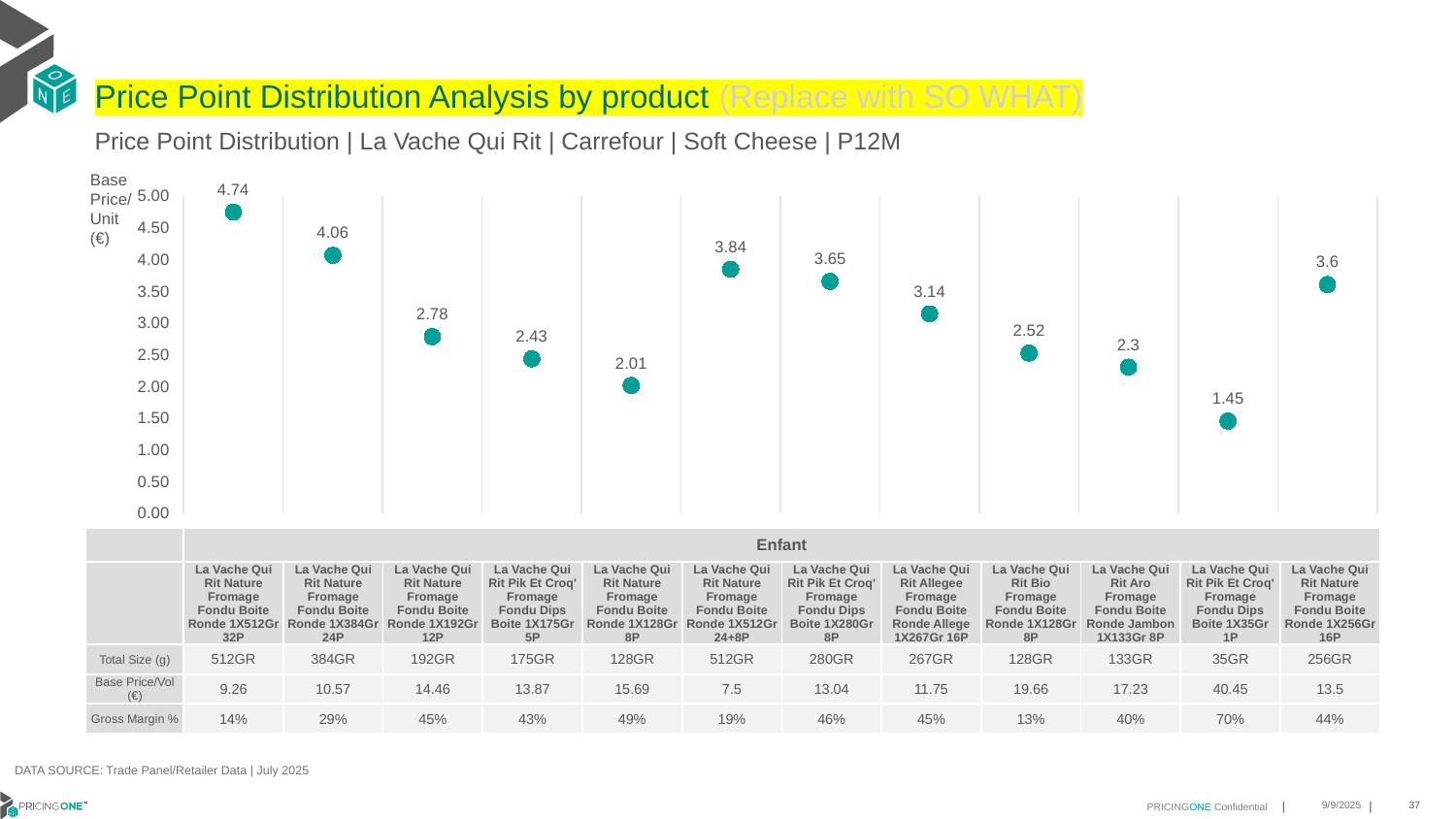

# Price Point Distribution Analysis by product (Replace with SO WHAT)
Price Point Distribution | La Vache Qui Rit | Carrefour | Soft Cheese | P12M
Base Price/Unit (€)

### Chart

| Category | Base Price/Unit |
|---|---|
| La Vache Qui Rit Nature Fromage Fondu Boite Ronde 1X512Gr 32P | 4.74 |
| La Vache Qui Rit Nature Fromage Fondu Boite Ronde 1X384Gr 24P | 4.06 |
| La Vache Qui Rit Nature Fromage Fondu Boite Ronde 1X192Gr 12P | 2.78 |
| La Vache Qui Rit Pik Et Croq' Fromage Fondu Dips Boite 1X175Gr 5P | 2.43 |
| La Vache Qui Rit Nature Fromage Fondu Boite Ronde 1X128Gr 8P | 2.01 |
| La Vache Qui Rit Nature Fromage Fondu Boite Ronde 1X512Gr 24+8P | 3.84 |
| La Vache Qui Rit Pik Et Croq' Fromage Fondu Dips Boite 1X280Gr 8P | 3.65 |
| La Vache Qui Rit Allegee Fromage Fondu Boite Ronde Allege 1X267Gr 16P | 3.14 |
| La Vache Qui Rit Bio Fromage Fondu Boite Ronde 1X128Gr 8P | 2.52 |
| La Vache Qui Rit Aro Fromage Fondu Boite Ronde Jambon 1X133Gr 8P | 2.3 |
| La Vache Qui Rit Pik Et Croq' Fromage Fondu Dips Boite 1X35Gr 1P | 1.45 |
| La Vache Qui Rit Nature Fromage Fondu Boite Ronde 1X256Gr 16P | 3.6 |
|  | Enfant | Enfant | Enfant | Enfant | Enfant | Enfant | Enfant | Enfant | Enfant | Enfant | Enfant | Enfant |
| --- | --- | --- | --- | --- | --- | --- | --- | --- | --- | --- | --- | --- |
|  | La Vache Qui Rit Nature Fromage Fondu Boite Ronde 1X512Gr 32P | La Vache Qui Rit Nature Fromage Fondu Boite Ronde 1X384Gr 24P | La Vache Qui Rit Nature Fromage Fondu Boite Ronde 1X192Gr 12P | La Vache Qui Rit Pik Et Croq' Fromage Fondu Dips Boite 1X175Gr 5P | La Vache Qui Rit Nature Fromage Fondu Boite Ronde 1X128Gr 8P | La Vache Qui Rit Nature Fromage Fondu Boite Ronde 1X512Gr 24+8P | La Vache Qui Rit Pik Et Croq' Fromage Fondu Dips Boite 1X280Gr 8P | La Vache Qui Rit Allegee Fromage Fondu Boite Ronde Allege 1X267Gr 16P | La Vache Qui Rit Bio Fromage Fondu Boite Ronde 1X128Gr 8P | La Vache Qui Rit Aro Fromage Fondu Boite Ronde Jambon 1X133Gr 8P | La Vache Qui Rit Pik Et Croq' Fromage Fondu Dips Boite 1X35Gr 1P | La Vache Qui Rit Nature Fromage Fondu Boite Ronde 1X256Gr 16P |
| Total Size (g) | 512GR | 384GR | 192GR | 175GR | 128GR | 512GR | 280GR | 267GR | 128GR | 133GR | 35GR | 256GR |
| Base Price/Vol (€) | 9.26 | 10.57 | 14.46 | 13.87 | 15.69 | 7.5 | 13.04 | 11.75 | 19.66 | 17.23 | 40.45 | 13.5 |
| Gross Margin % | 14% | 29% | 45% | 43% | 49% | 19% | 46% | 45% | 13% | 40% | 70% | 44% |
DATA SOURCE: Trade Panel/Retailer Data | July 2025
9/9/2025
37